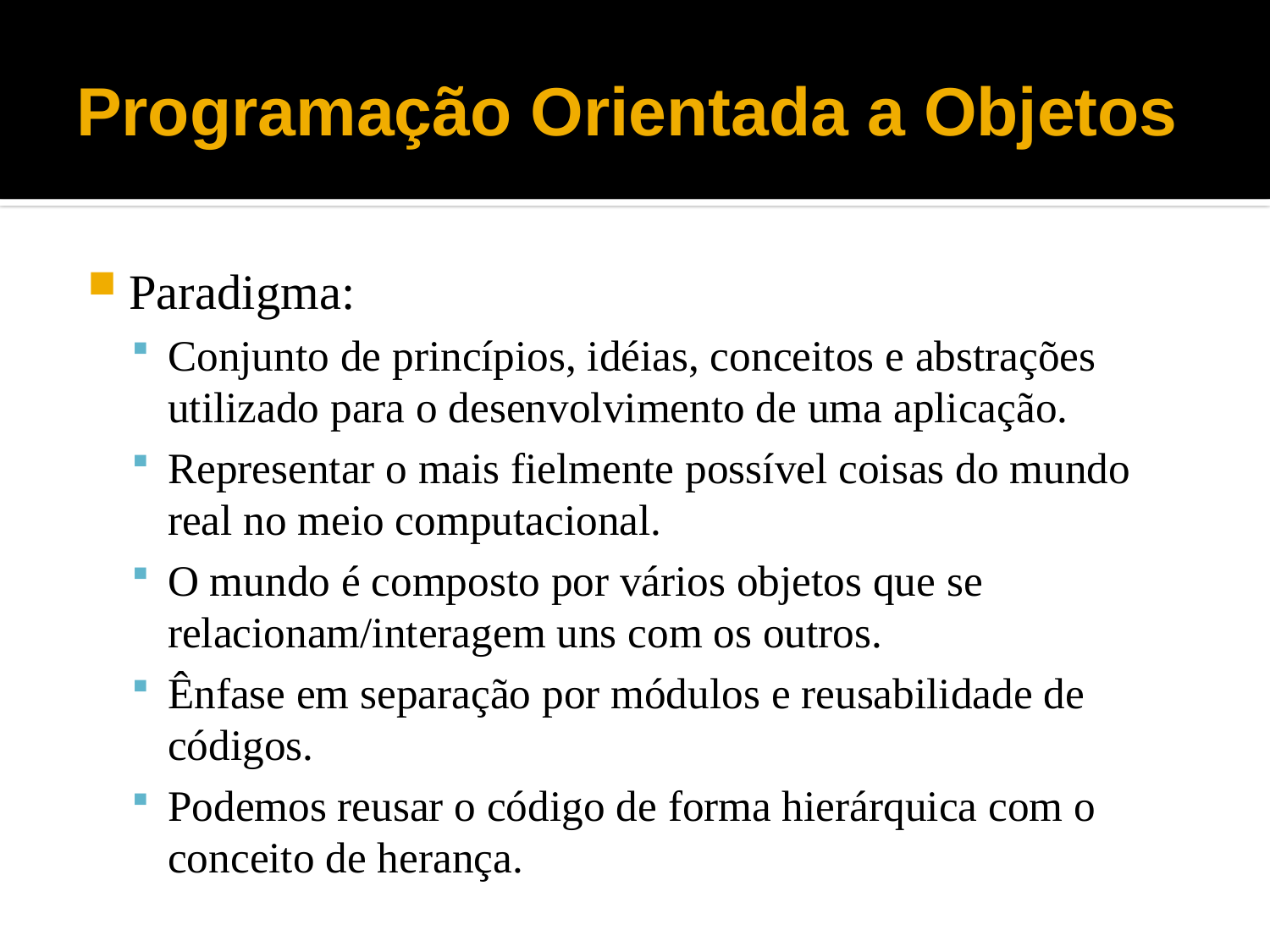

# Programação Orientada a Objetos
Paradigma:
Conjunto de princípios, idéias, conceitos e abstrações utilizado para o desenvolvimento de uma aplicação.
Representar o mais fielmente possível coisas do mundo real no meio computacional.
O mundo é composto por vários objetos que se relacionam/interagem uns com os outros.
Ênfase em separação por módulos e reusabilidade de códigos.
Podemos reusar o código de forma hierárquica com o conceito de herança.